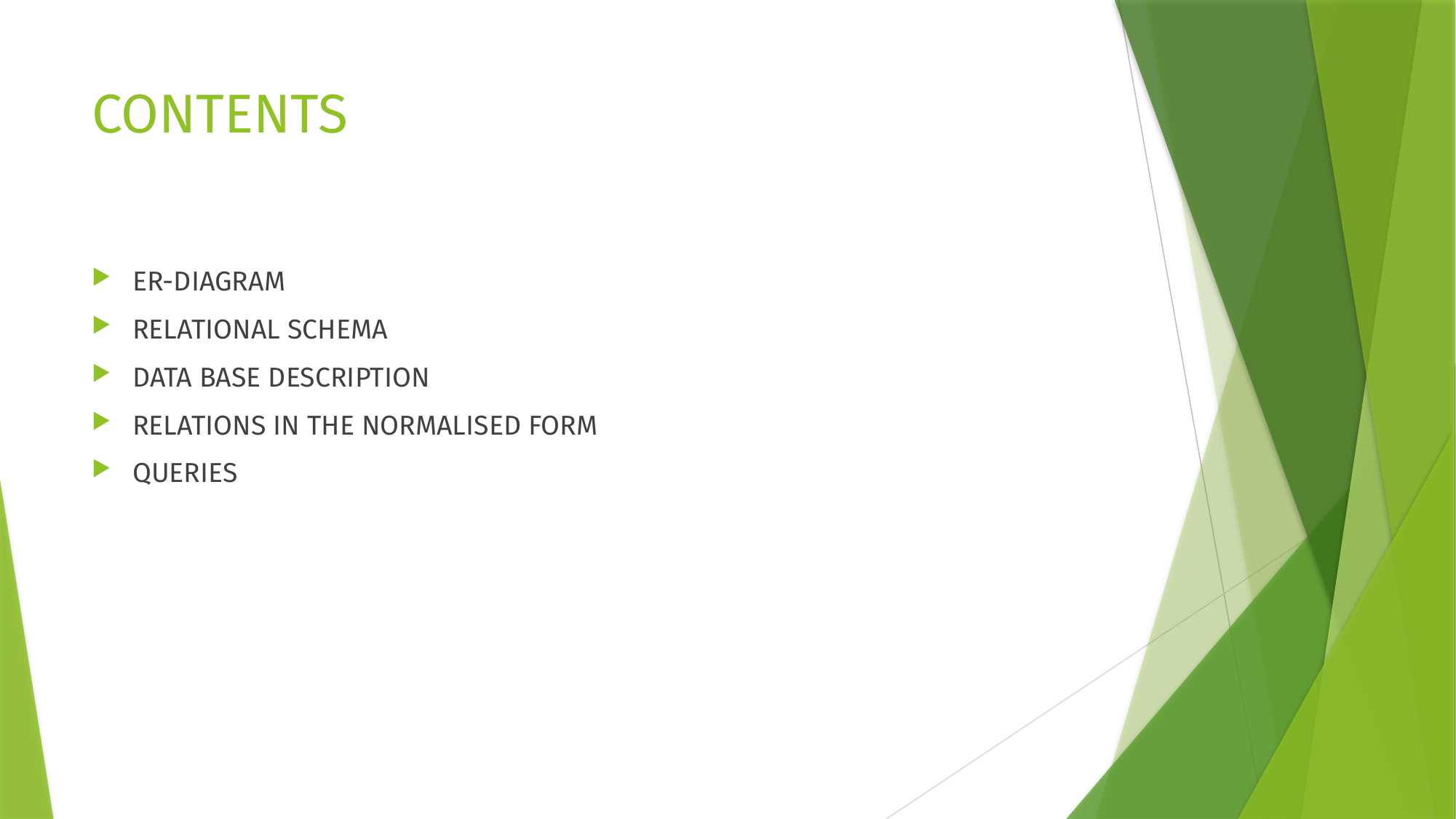

# CONTENTS
ER-DIAGRAM
RELATIONAL SCHEMA
DATA BASE DESCRIPTION
RELATIONS IN THE NORMALISED FORM
QUERIES